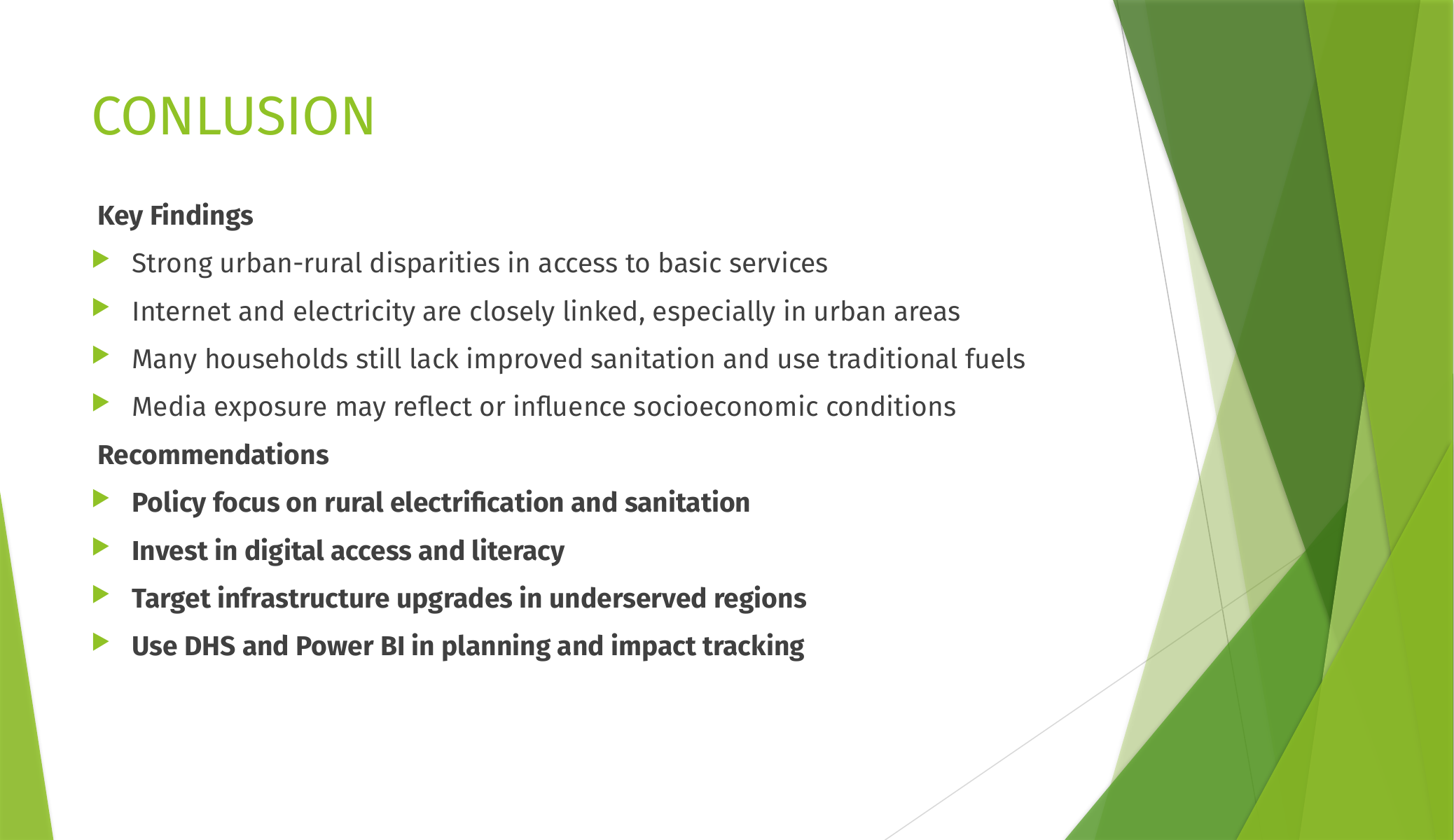

# CONLUSION
 Key Findings
Strong urban-rural disparities in access to basic services
Internet and electricity are closely linked, especially in urban areas
Many households still lack improved sanitation and use traditional fuels
Media exposure may reflect or influence socioeconomic conditions
 Recommendations
Policy focus on rural electrification and sanitation
Invest in digital access and literacy
Target infrastructure upgrades in underserved regions
Use DHS and Power BI in planning and impact tracking